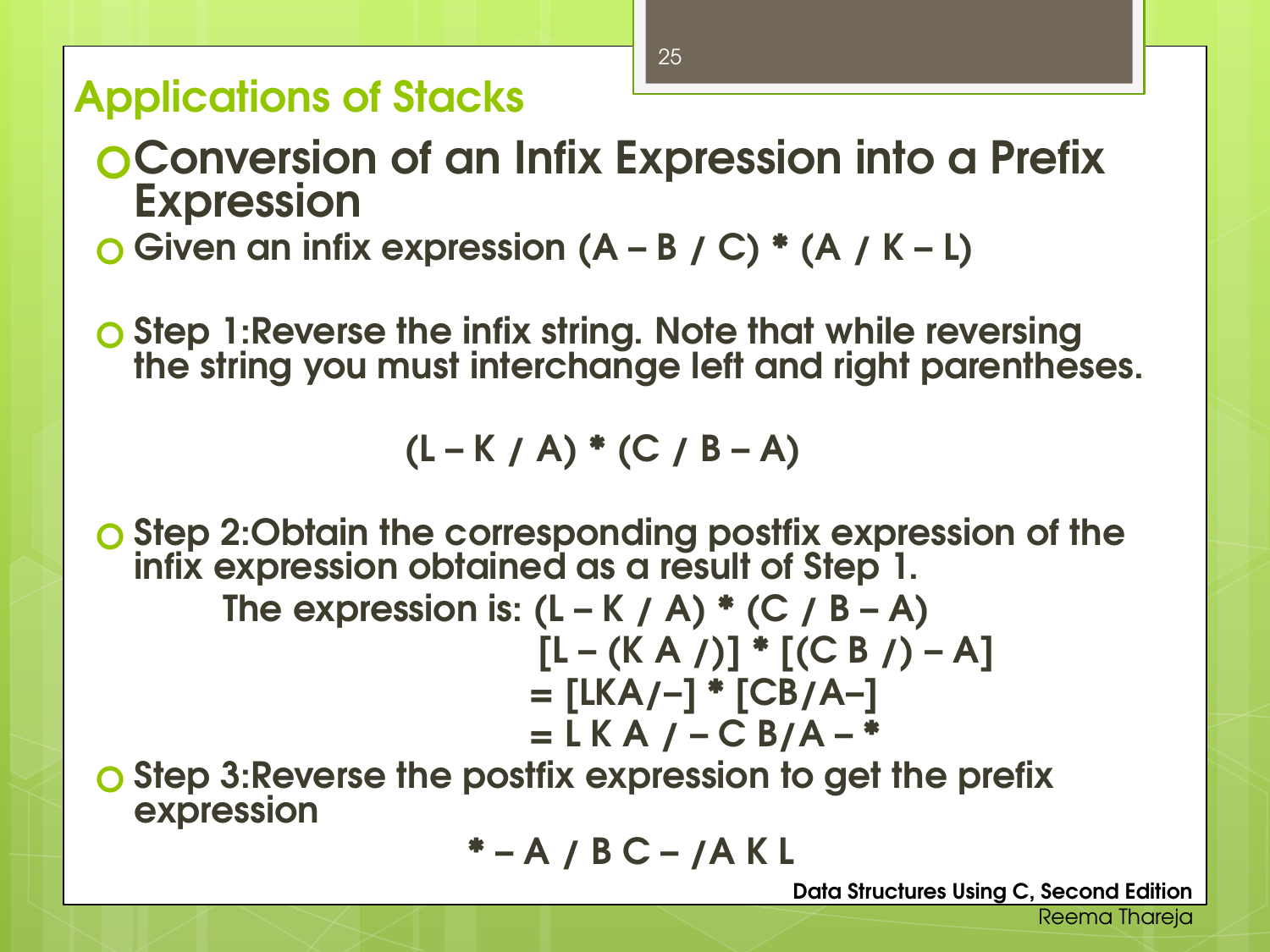

25
# Applications of Stacks
Conversion of an Infix Expression into a Prefix Expression
Given an infix expression (A – B / C) * (A / K – L)

Step 1:Reverse the infix string. Note that while reversing	the string you must interchange left and right parentheses.

(L – K / A) * (C / B – A)

Step 2:Obtain the corresponding postfix expression of the	infix expression obtained as a result of Step 1.
	The expression is: (L – K / A) * (C / B – A)
			      [L – (K A /)] * [(C B /) – A]
      = [LKA/–] * [CB/A–]
      = L K A / – C B/A – *
Step 3:Reverse the postfix expression to get the prefix expression
* – A / B C – /A K L
Data Structures Using C, Second Edition
Reema Thareja